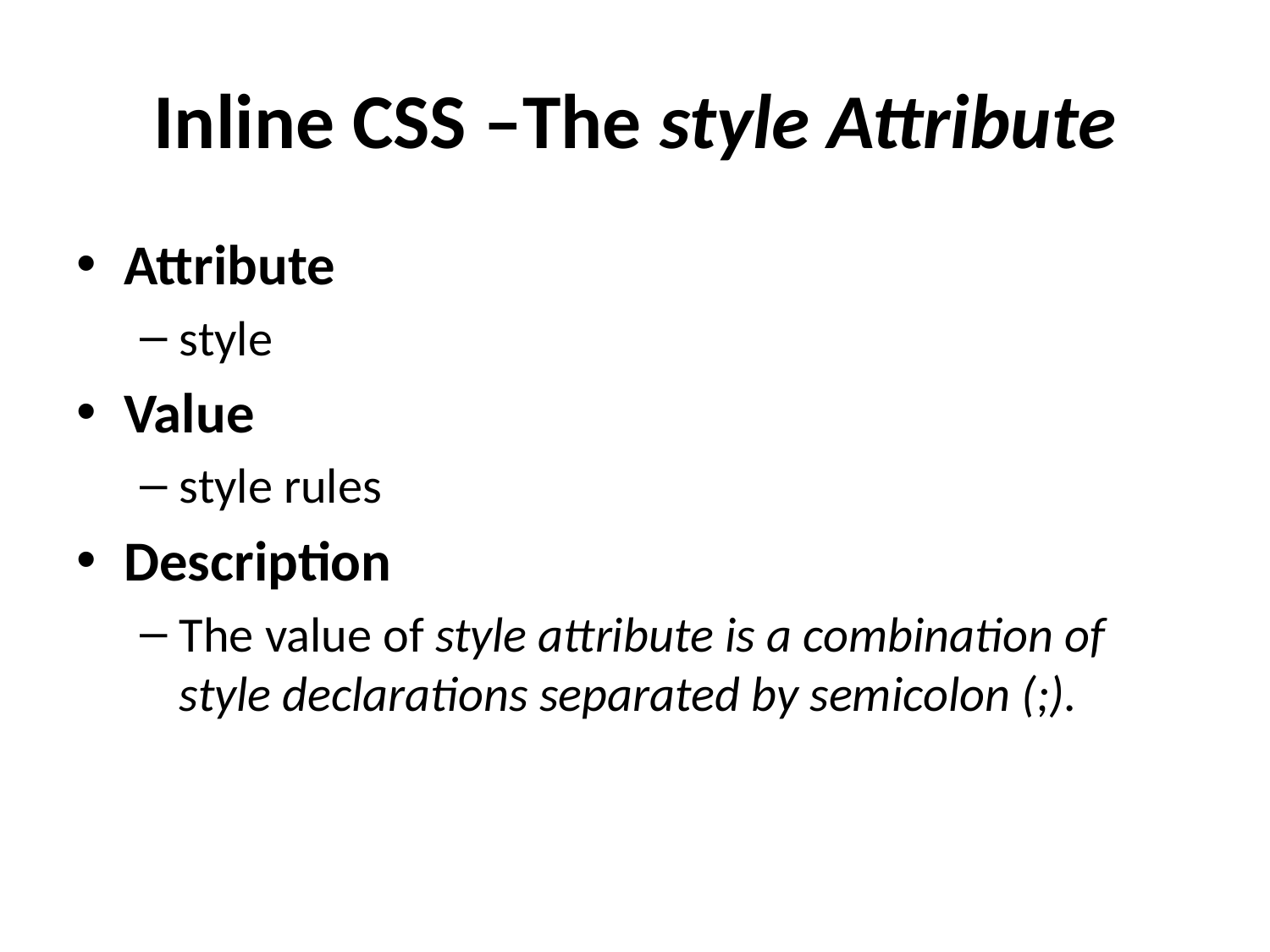

# Inline CSS –The style Attribute
Attribute
style
Value
style rules
Description
The value of style attribute is a combination of style declarations separated by semicolon (;).